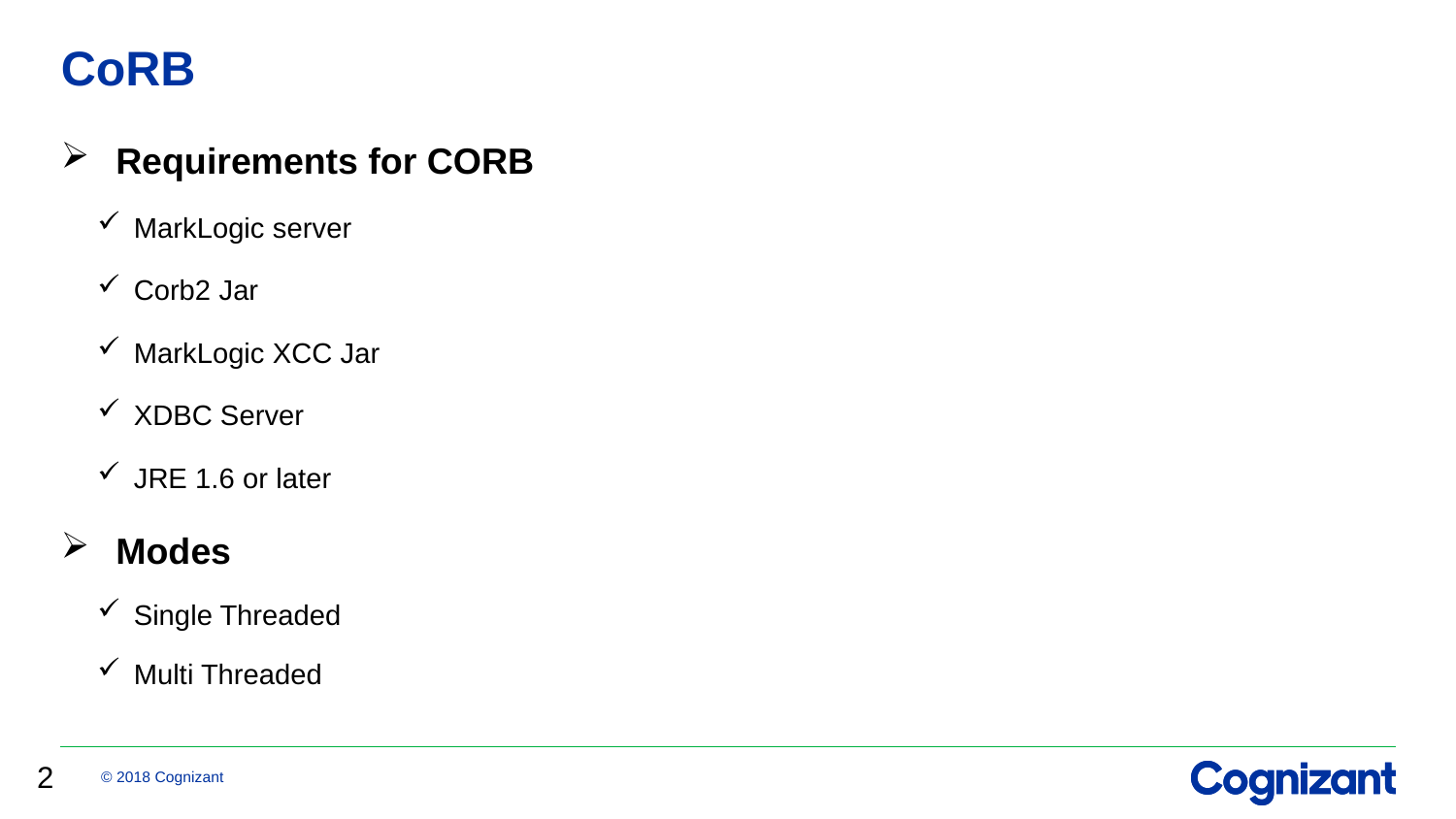

# CoRB
Requirements for CORB
MarkLogic server
Corb2 Jar
MarkLogic XCC Jar
XDBC Server
JRE 1.6 or later
Modes
Single Threaded
Multi Threaded

2